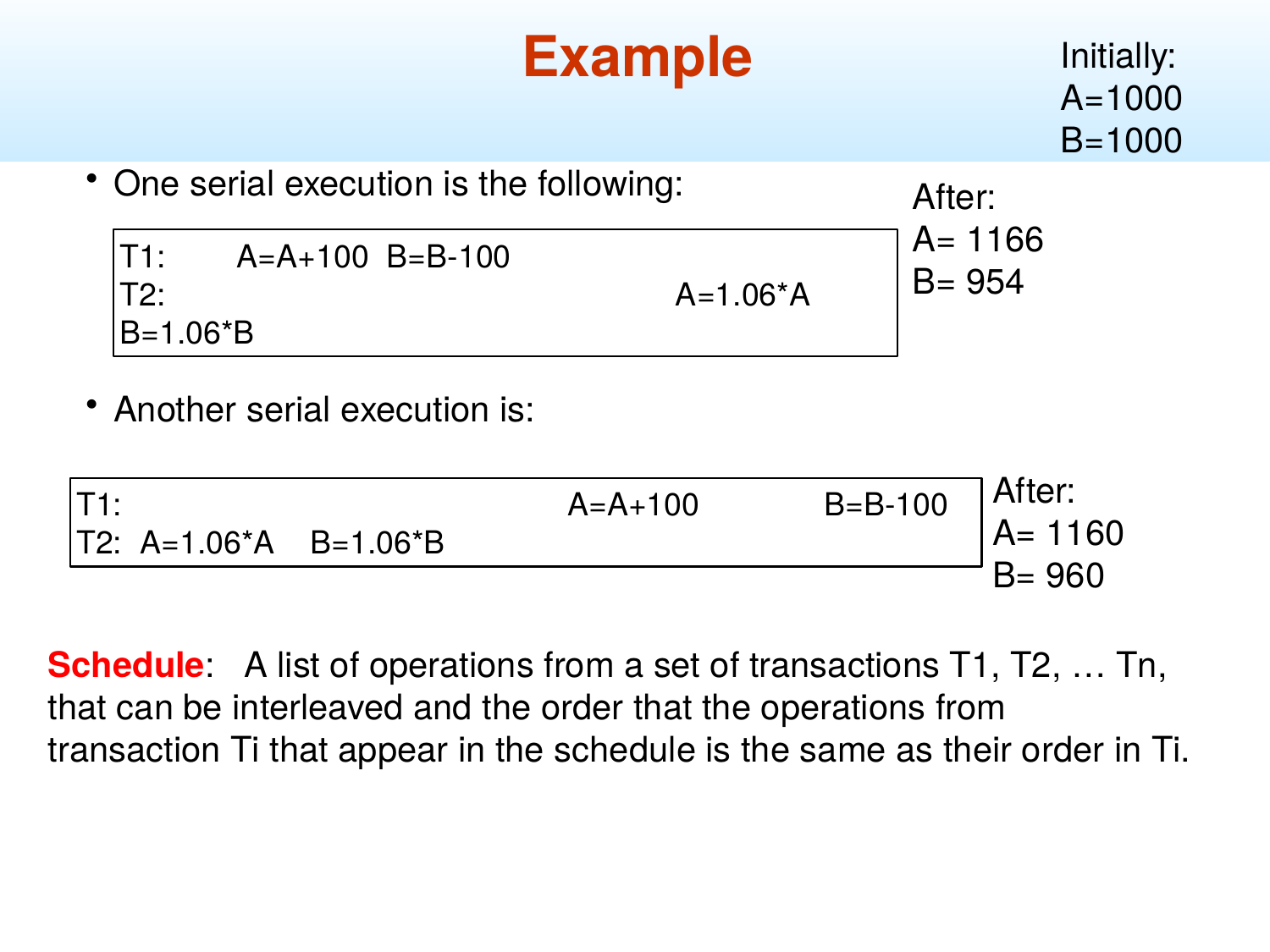

Example
Initially:
A=1000
B=1000
One serial execution is the following:

Another serial execution is:
After:
A= 1166
B= 954
T1:        A=A+100  B=B-100
T2:	   	                                  A=1.06*A     B=1.06*B
After:
A= 1160
B= 960
T1:	                                         A=A+100              B=B-100
T2:  A=1.06*A    B=1.06*B
Schedule:   A list of operations from a set of transactions T1, T2, … Tn,
that can be interleaved and the order that the operations from
transaction Ti that appear in the schedule is the same as their order in Ti.
16